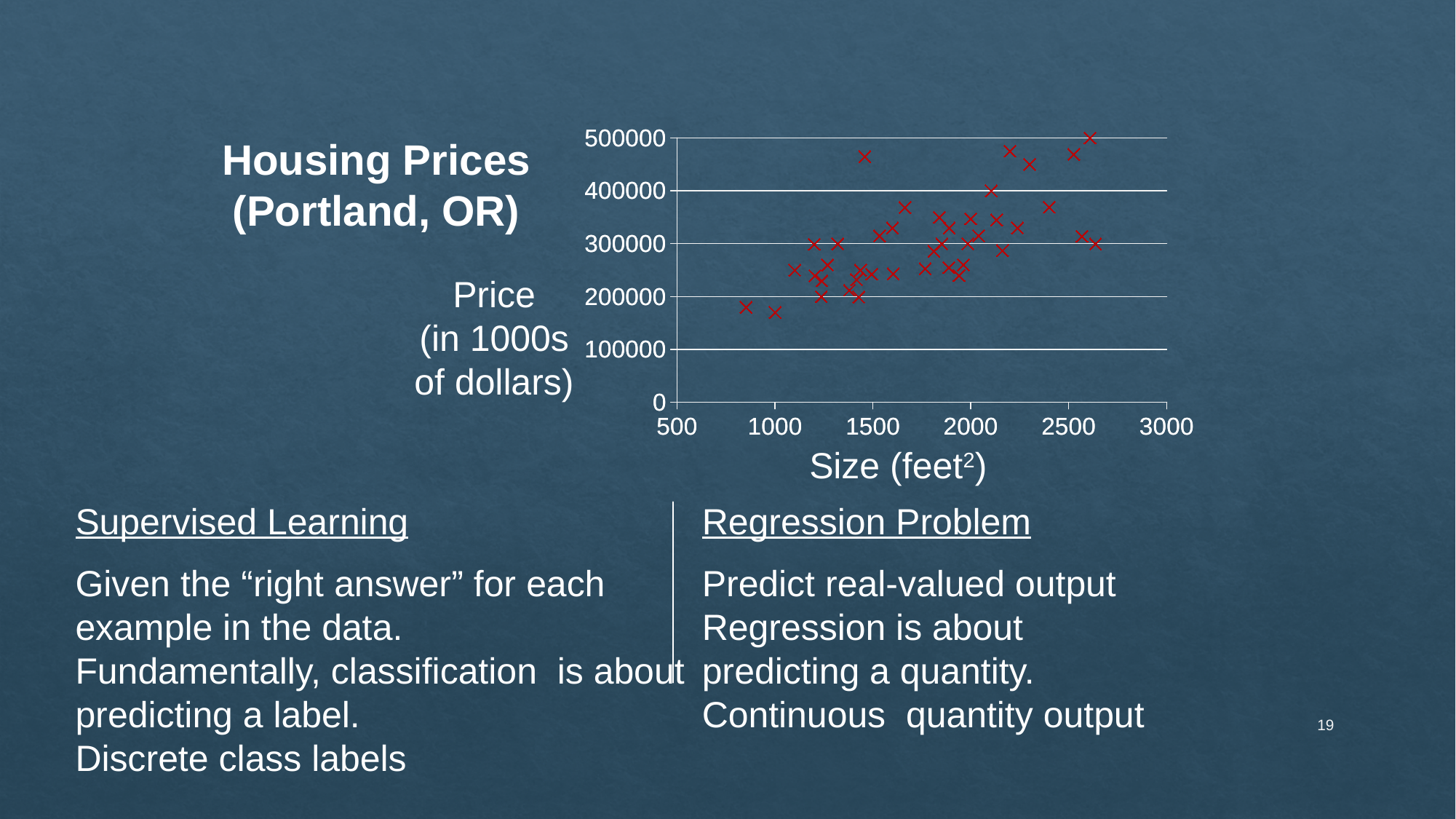

### Chart

| Category |  |
|---|---|

### Chart

| Category |  |
|---|---|
Housing Prices
(Portland, OR)
Price
(in 1000s of dollars)
Size (feet2)
Supervised Learning

Given the “right answer” for each example in the data.
Fundamentally, classification  is about predicting a label.
Discrete class labels
Regression Problem

Predict real-valued output
Regression is about predicting a quantity.
Continuous  quantity output
19